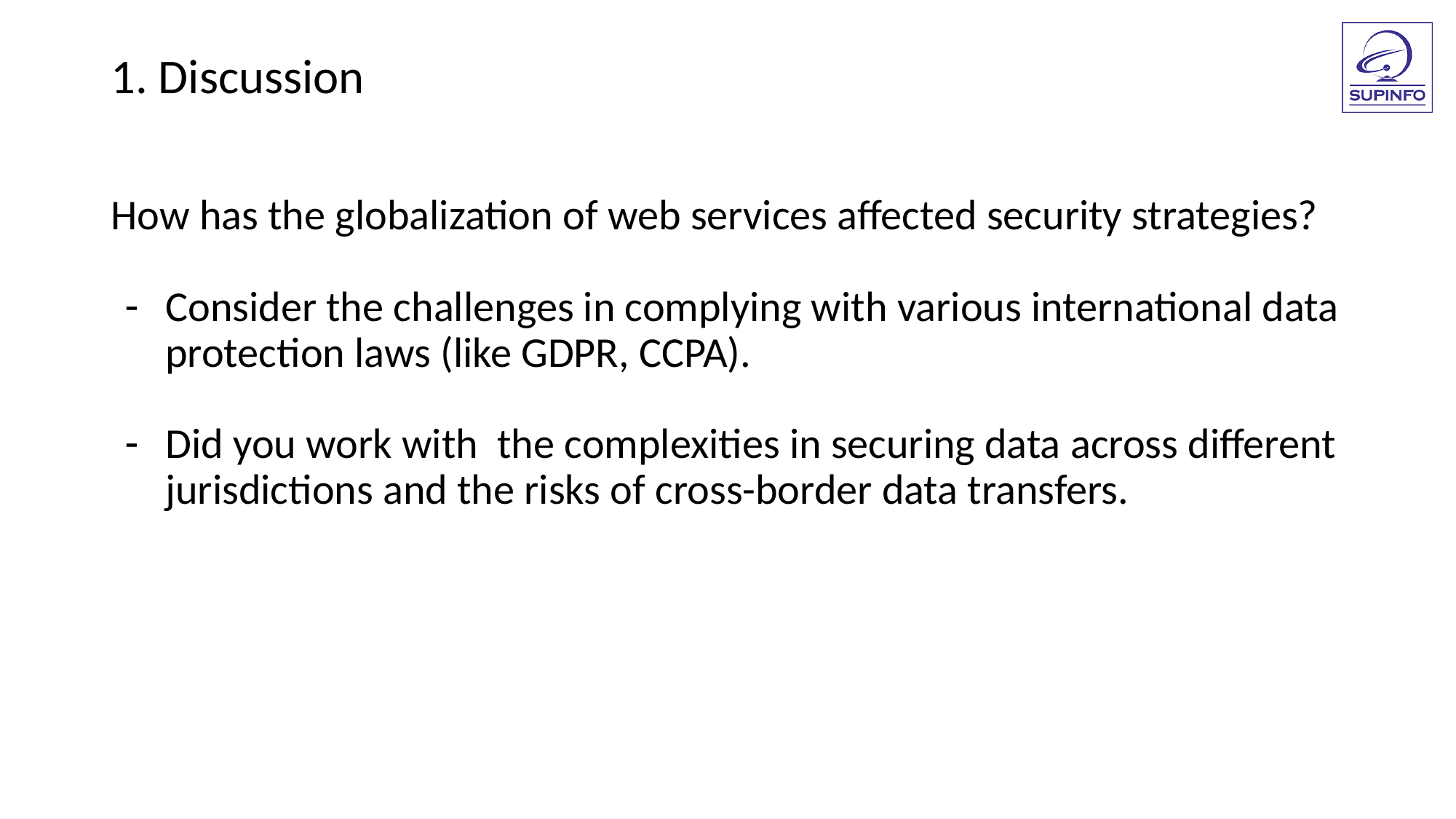

1. Discussion
How has the globalization of web services affected security strategies?

Consider the challenges in complying with various international data protection laws (like GDPR, CCPA).

Did you work with  the complexities in securing data across different jurisdictions and the risks of cross-border data transfers.